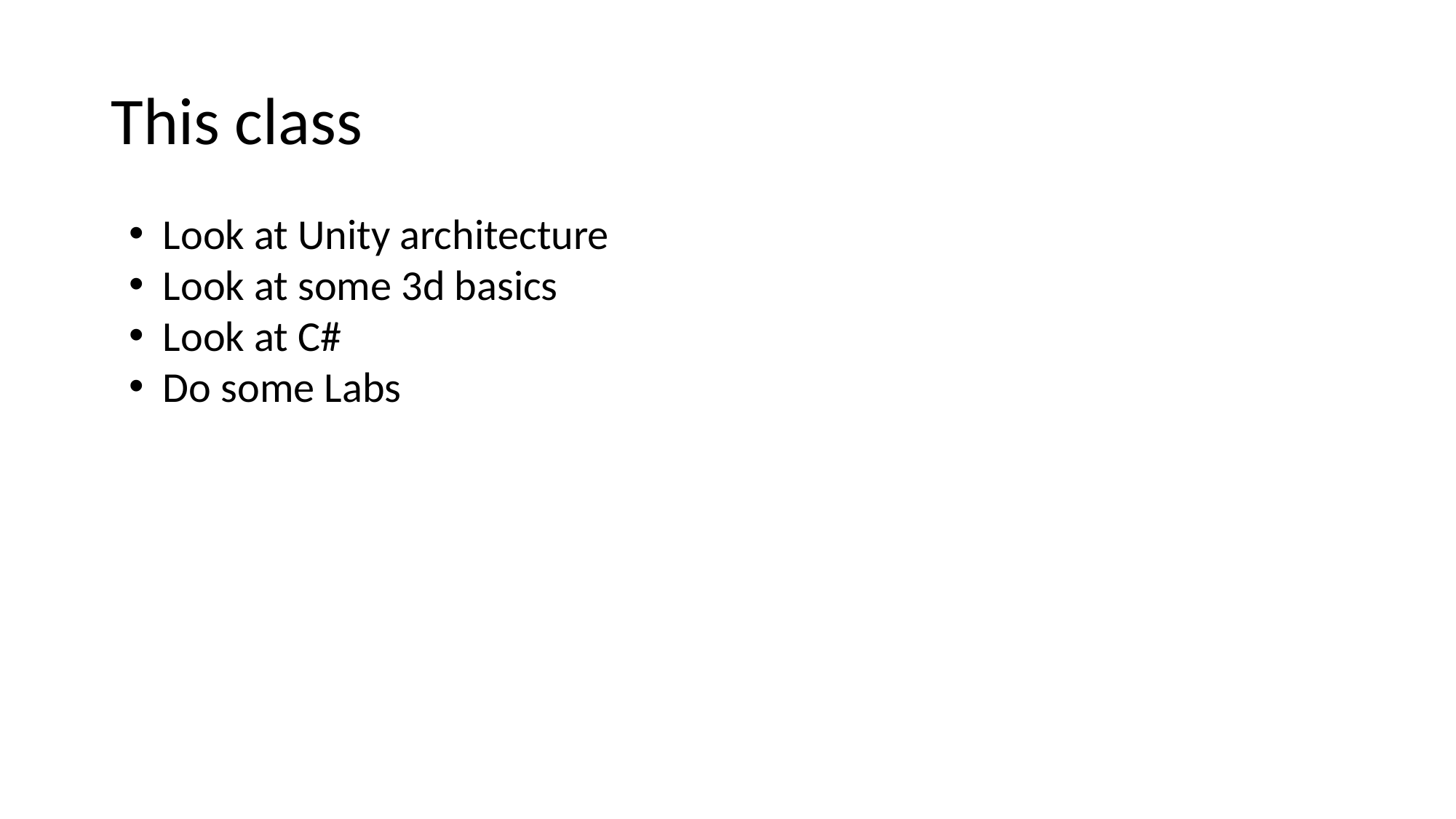

# This class
Look at Unity architecture
Look at some 3d basics
Look at C#
Do some Labs